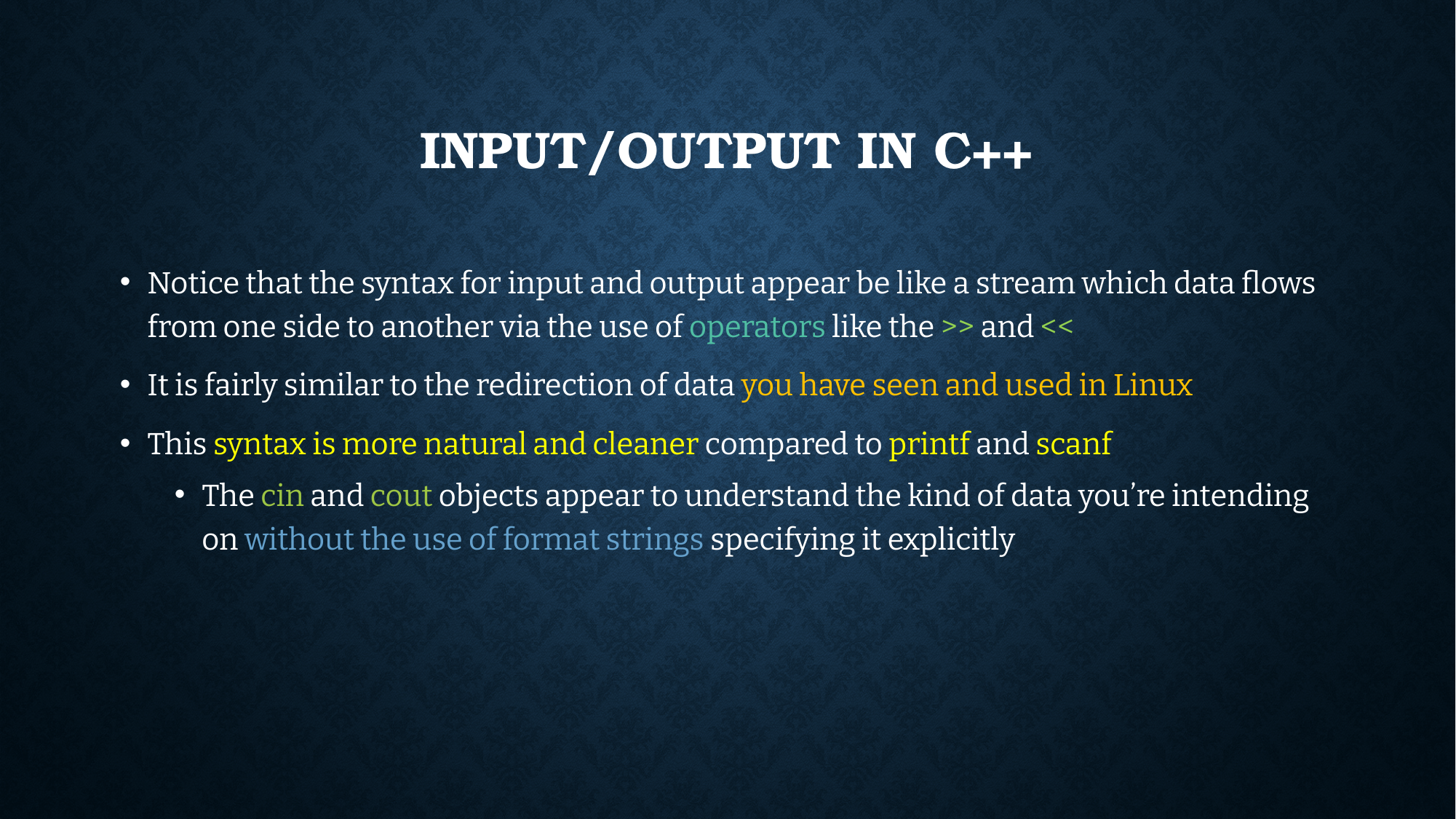

# Input/Output in C++
Notice that the syntax for input and output appear be like a stream which data flows from one side to another via the use of operators like the >> and <<
It is fairly similar to the redirection of data you have seen and used in Linux
This syntax is more natural and cleaner compared to printf and scanf
The cin and cout objects appear to understand the kind of data you’re intending on without the use of format strings specifying it explicitly